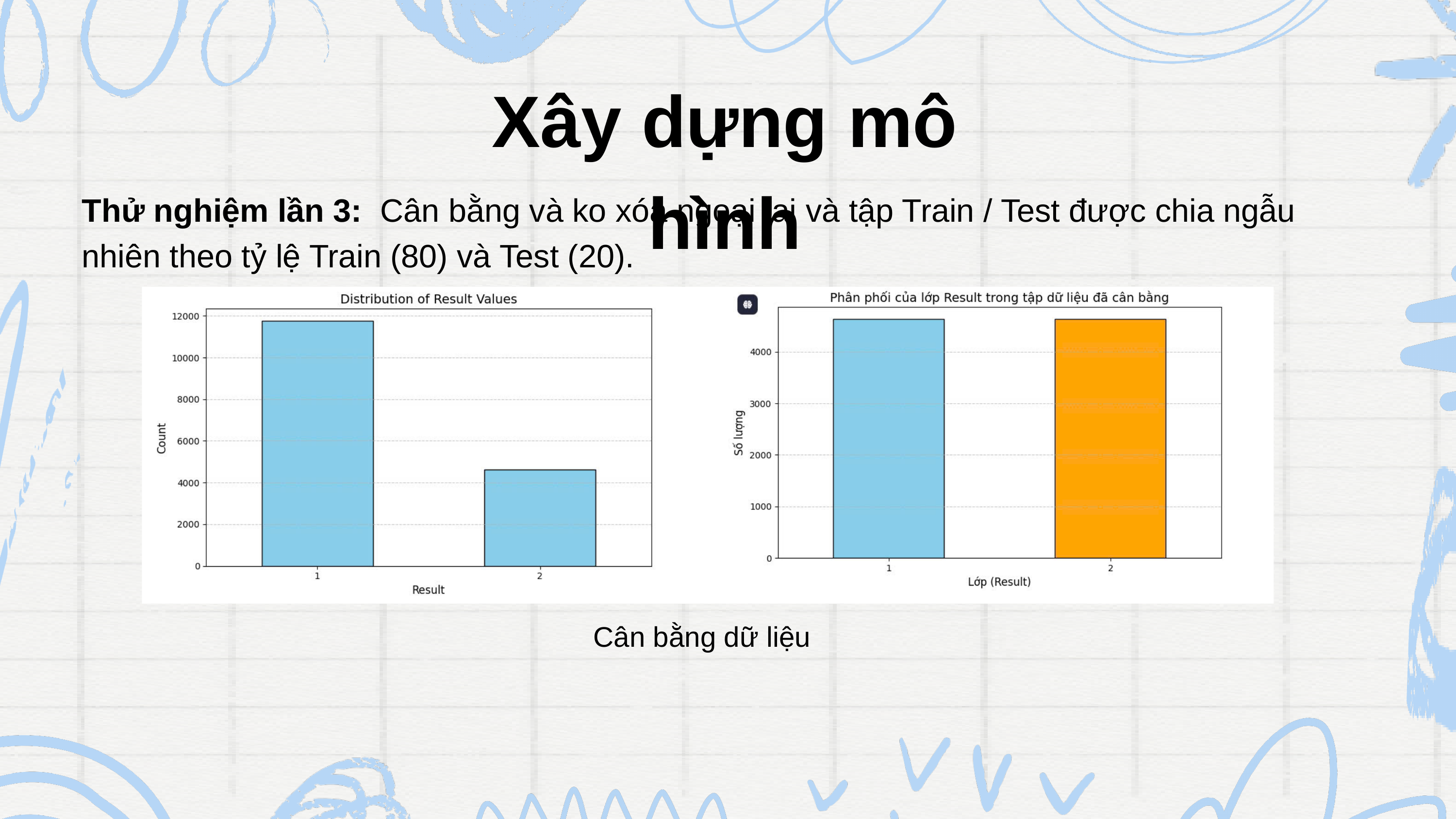

Xây dựng mô hình
Thử nghiệm lần 3:  Cân bằng và ko xóa ngoại lai và tập Train / Test được chia ngẫu nhiên theo tỷ lệ Train (80) và Test (20).

Cân bằng dữ liệu